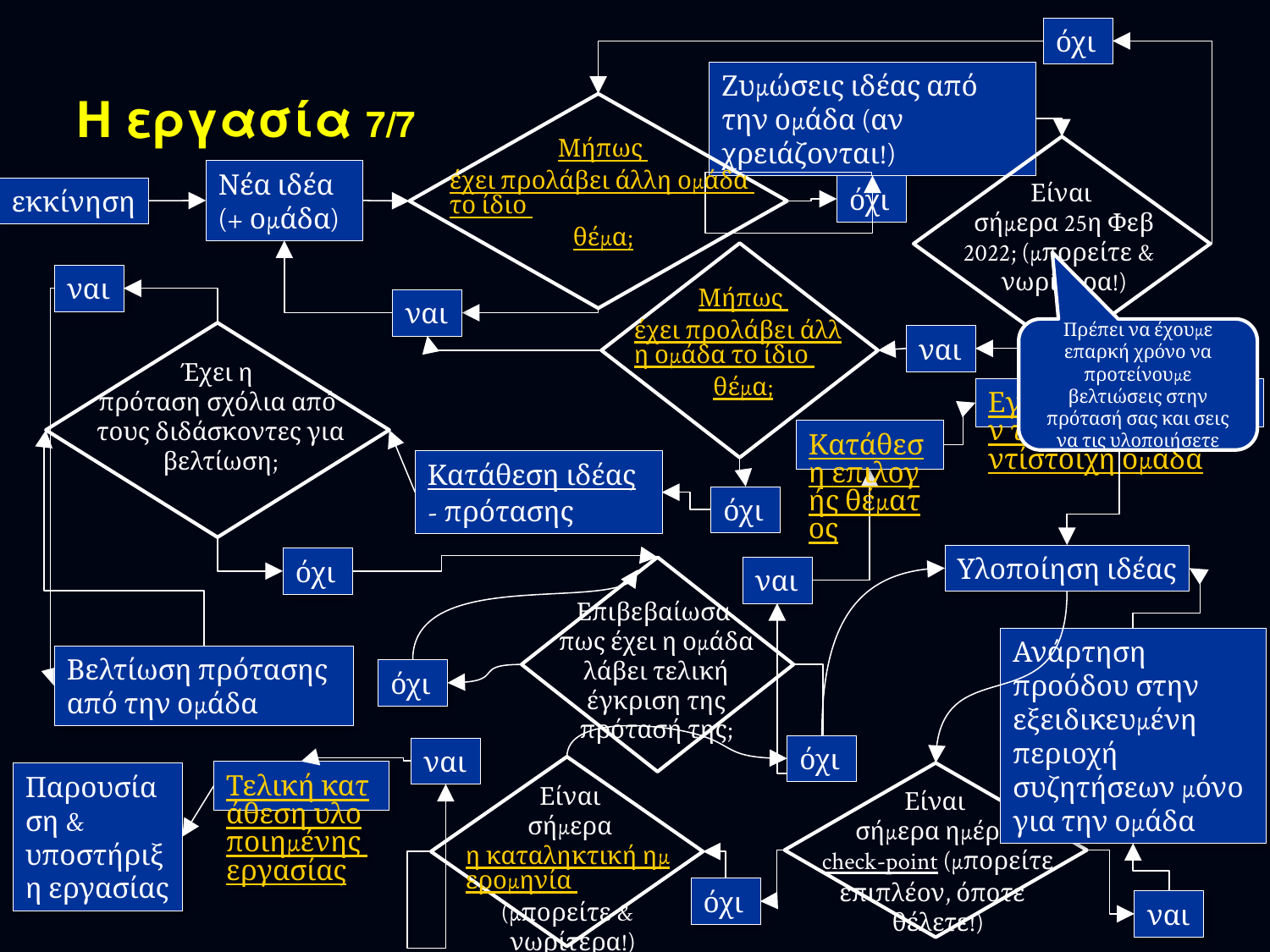

όχι
# Η εργασία 7/7
Ζυμώσεις ιδέας από την ομάδα (αν χρειάζονται!)

Μήπως
έχει προλάβει άλλη ομάδα το ίδιο
θέμα;

Είναι
σήμερα 25η Φεβ
2022; (μπορείτε &
νωρίτερα!)
Νέα ιδέα (+ ομάδα)
όχι
εκκίνηση

Μήπως
έχει προλάβει άλλη ομάδα το ίδιο
θέμα;
ναι
ναι
Πρέπει να έχουμε επαρκή χρόνο να προτείνουμε βελτιώσεις στην πρότασή σας και σεις να τις υλοποιήσετε

Έχει η
πρόταση σχόλια από
τους διδάσκοντες για βελτίωση;
ναι
Εγγραφή των μελών της ομάδας στην αντίστοιχη ομάδα
Κατάθεση επιλογής θέματος
Κατάθεση ιδέας - πρότασης
όχι
Υλοποίηση ιδέας
όχι
ναι

Επιβεβαίωσα
πως έχει η ομάδα λάβει τελική έγκριση της πρότασή της;
Ανάρτηση προόδου στην εξειδικευμένη περιοχή συζητήσεων μόνο για την ομάδα
Βελτίωση πρότασης από την ομάδα
όχι
όχι
ναι

Είναι
σήμερα η καταληκτική ημερομηνία (μπορείτε &
νωρίτερα!)
Τελική κατάθεση υλοποιημένης εργασίας
Παρουσίαση & υποστήριξη εργασίας

Είναι
σήμερα ημέρα check-point (μπορείτε επιπλέον, όποτε
θέλετε!)
όχι
ναι